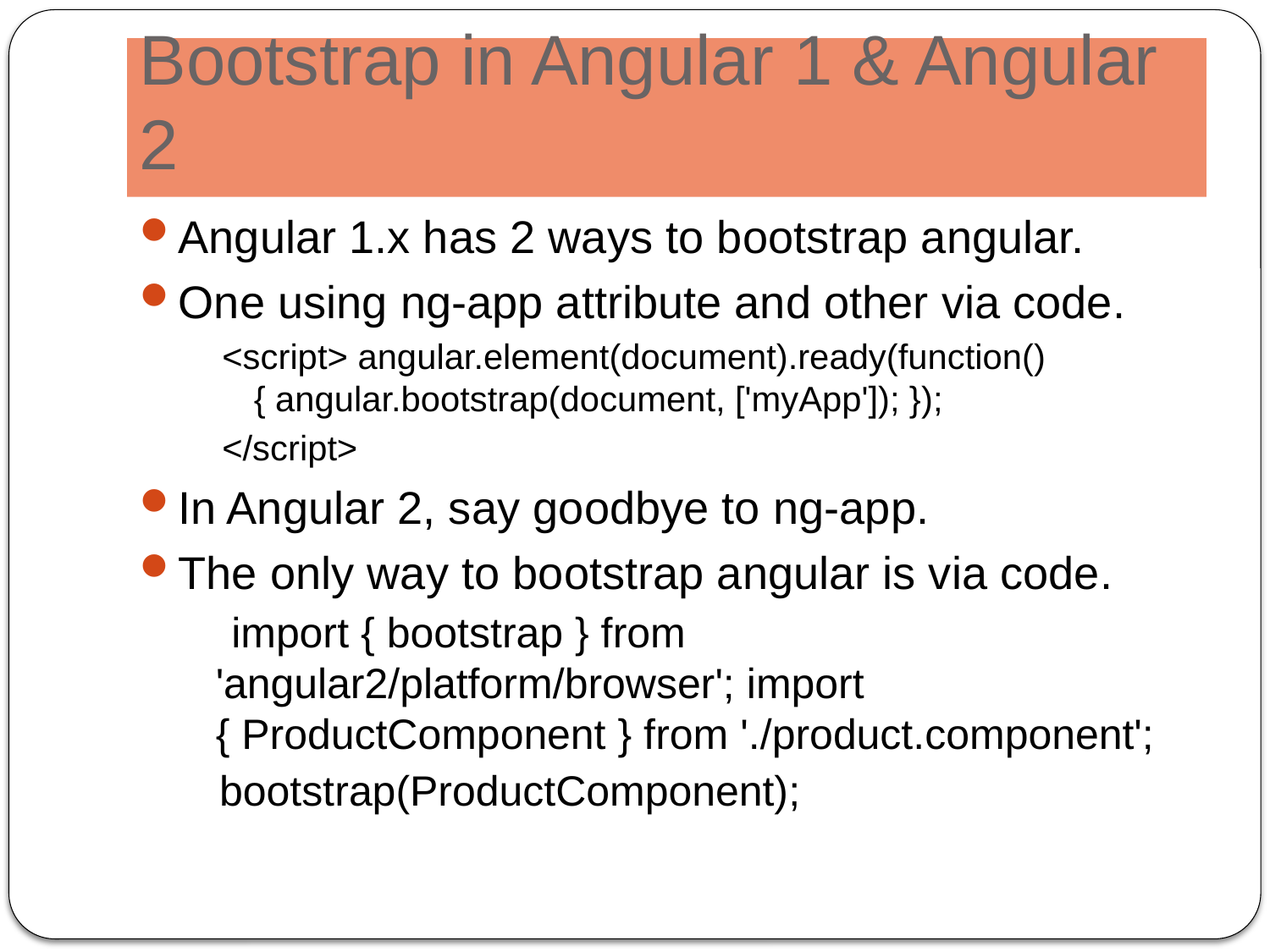

# Bootstrap in Angular 1 & Angular 2
Angular 1.x has 2 ways to bootstrap angular.
One using ng-app attribute and other via code.
<script> angular.element(document).ready(function() { angular.bootstrap(document, ['myApp']); });
</script>
In Angular 2, say goodbye to ng-app.
The only way to bootstrap angular is via code.
    import { bootstrap } from 'angular2/platform/browser'; import { ProductComponent } from './product.component';
   bootstrap(ProductComponent);